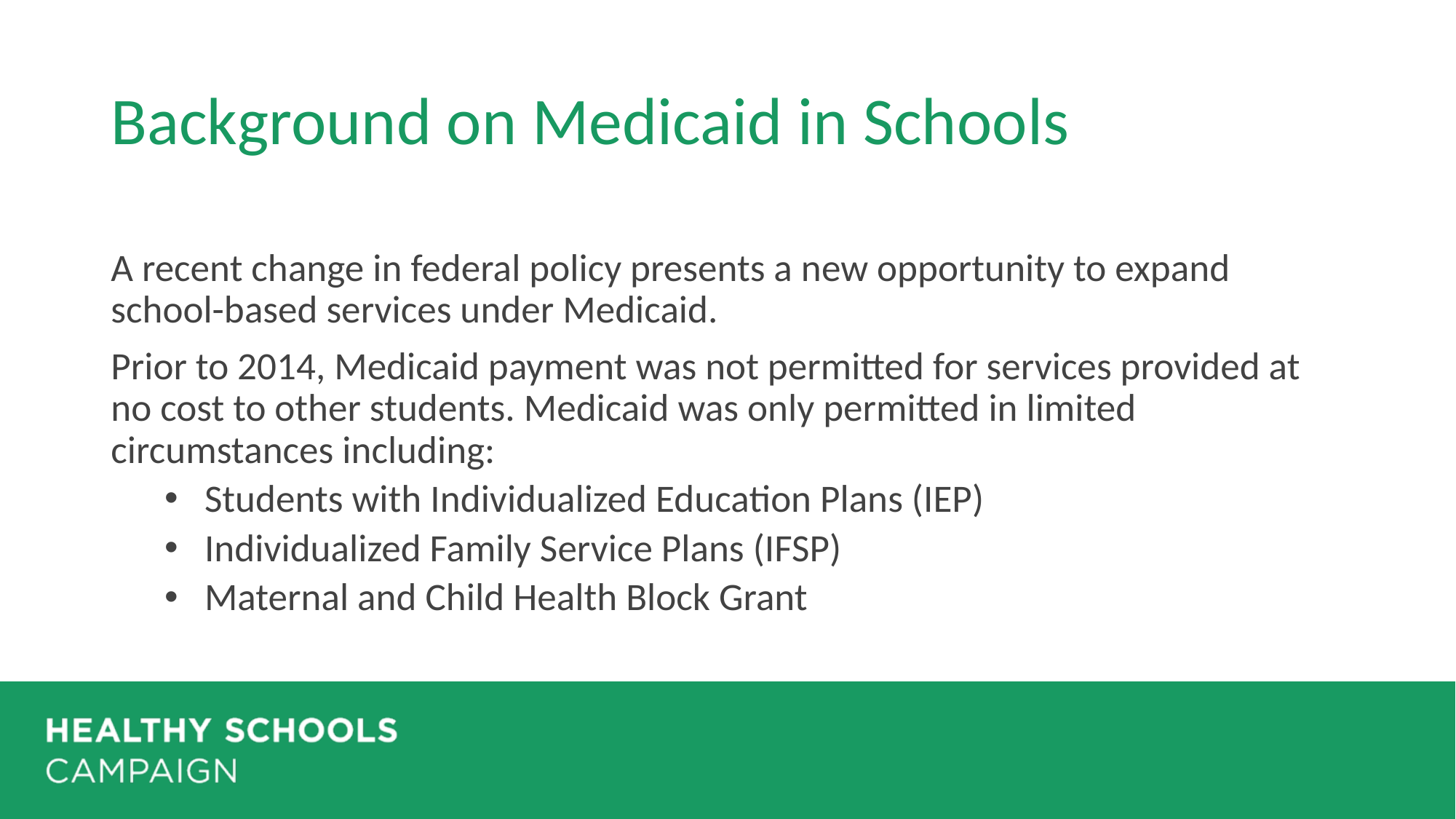

# Background on Medicaid in Schools
A recent change in federal policy presents a new opportunity to expand school-based services under Medicaid.
Prior to 2014, Medicaid payment was not permitted for services provided at no cost to other students. Medicaid was only permitted in limited circumstances including:
Students with Individualized Education Plans (IEP)
Individualized Family Service Plans (IFSP)
Maternal and Child Health Block Grant